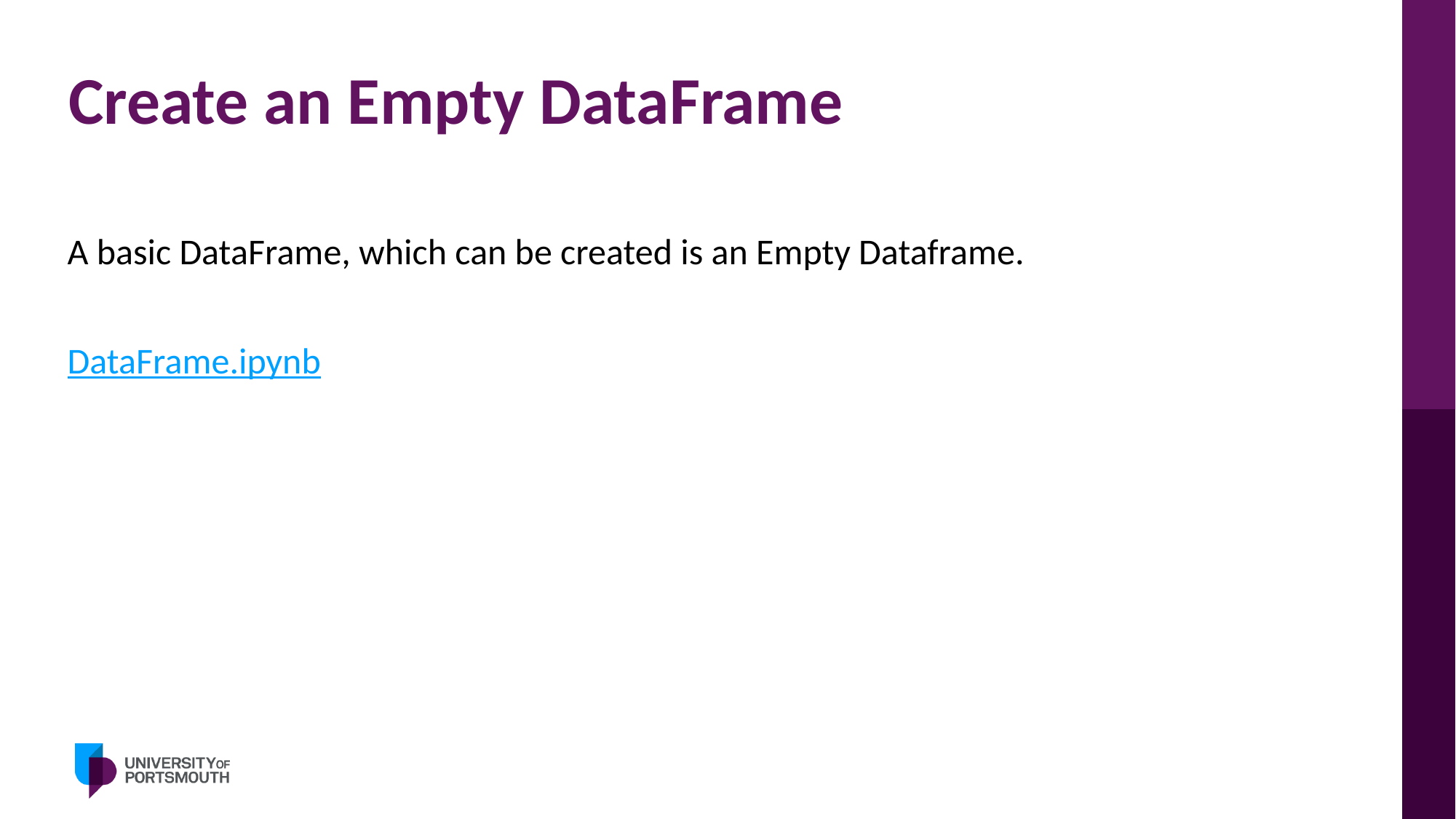

# Create an Empty DataFrame

A basic DataFrame, which can be created is an Empty Dataframe.

DataFrame.ipynb